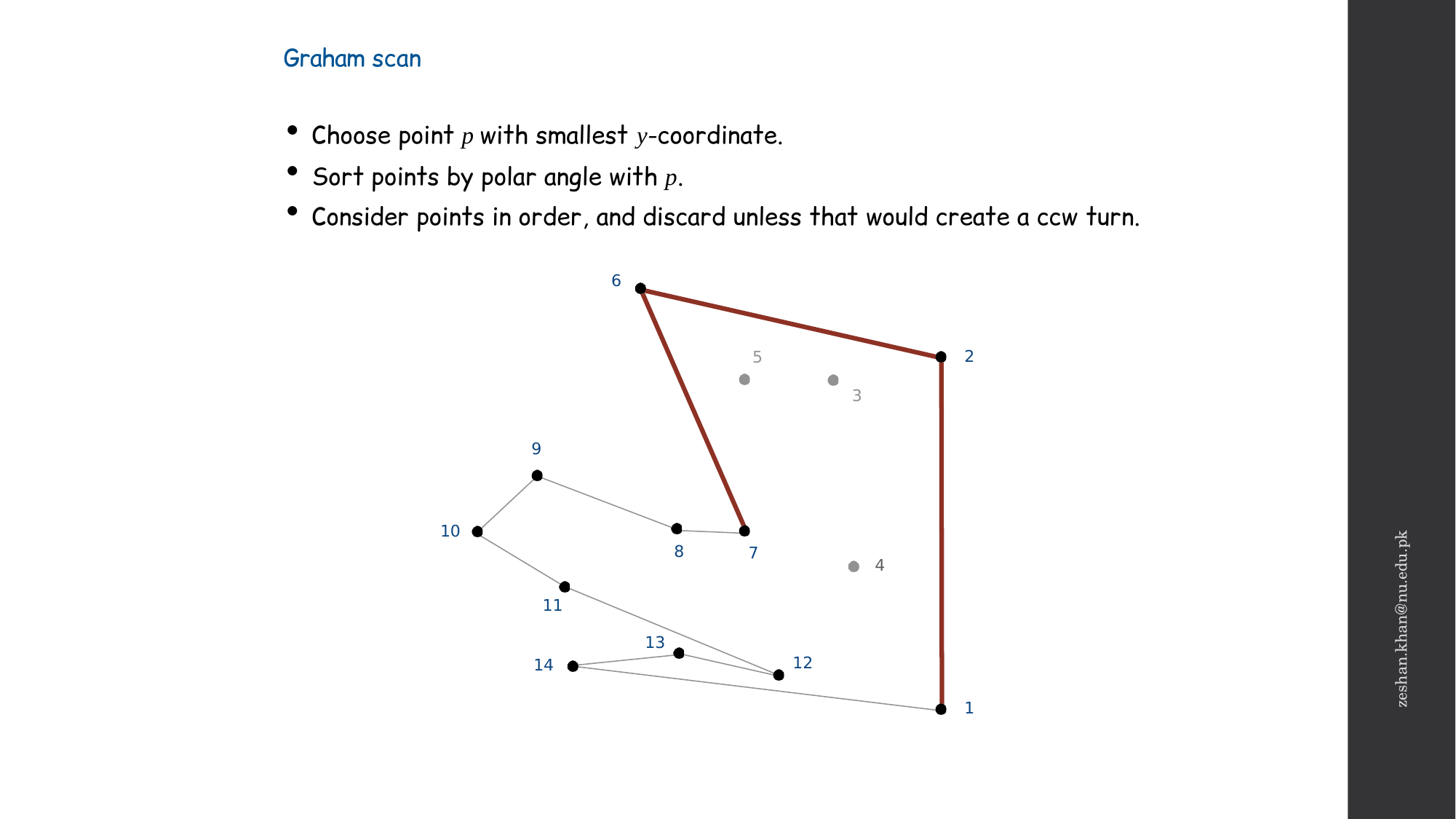

# Graham scan
Choose point p with smallest y-coordinate.
Sort points by polar angle with p.
Consider points in order, and discard unless that would create a ccw turn.

6

2
5
3
9
zeshan.khan@nu.edu.pk
10
8
7
4
11

13
12
14
1
33